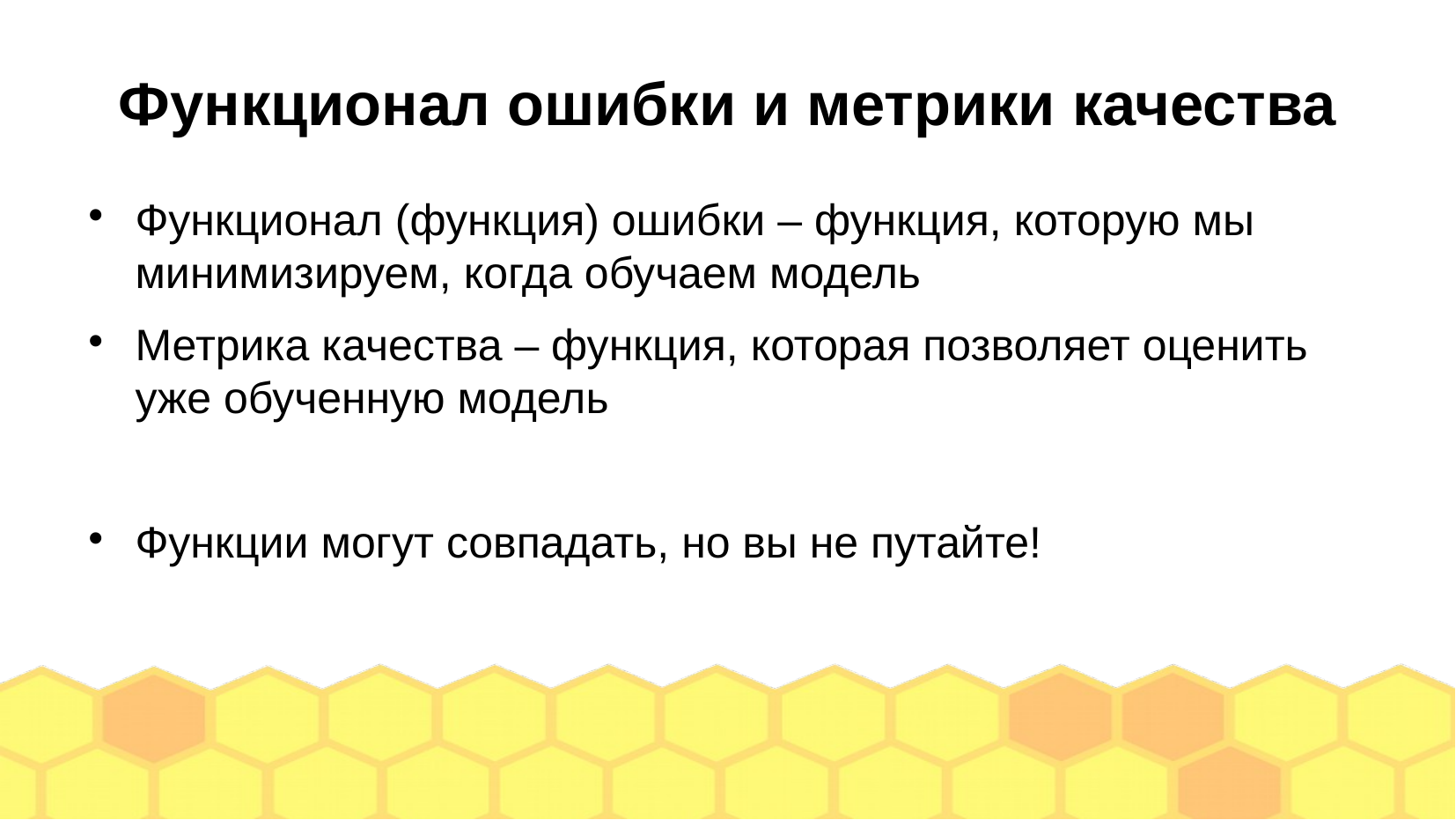

Функционал ошибки и метрики качества
Функционал (функция) ошибки – функция, которую мы минимизируем, когда обучаем модель
Метрика качества – функция, которая позволяет оценить уже обученную модель

Функции могут совпадать, но вы не путайте!